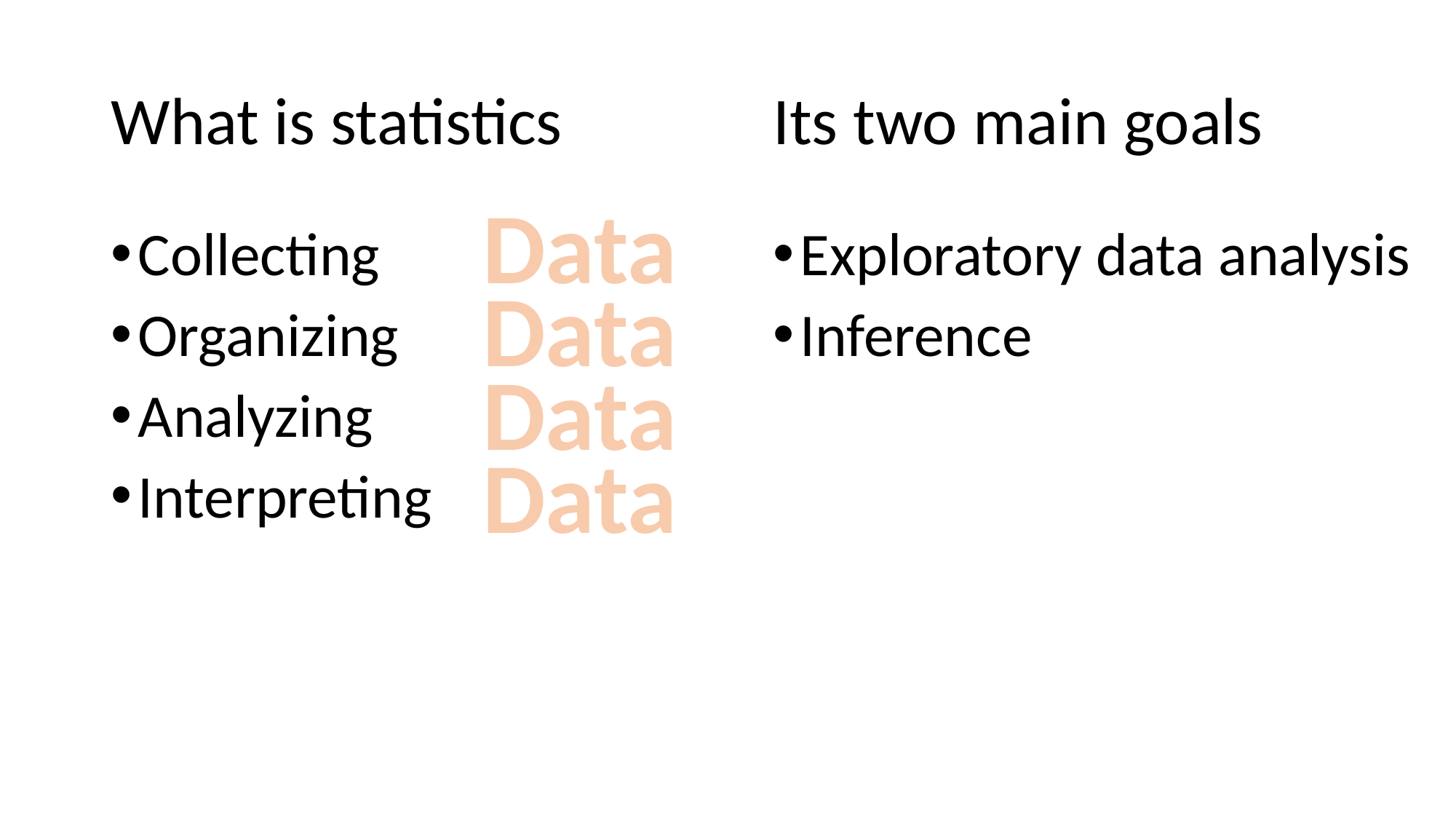

# What is statistics
Its two main goals
Data
Collecting
Organizing
Analyzing
Interpreting
Exploratory data analysis
Inference
Data
Data
Data